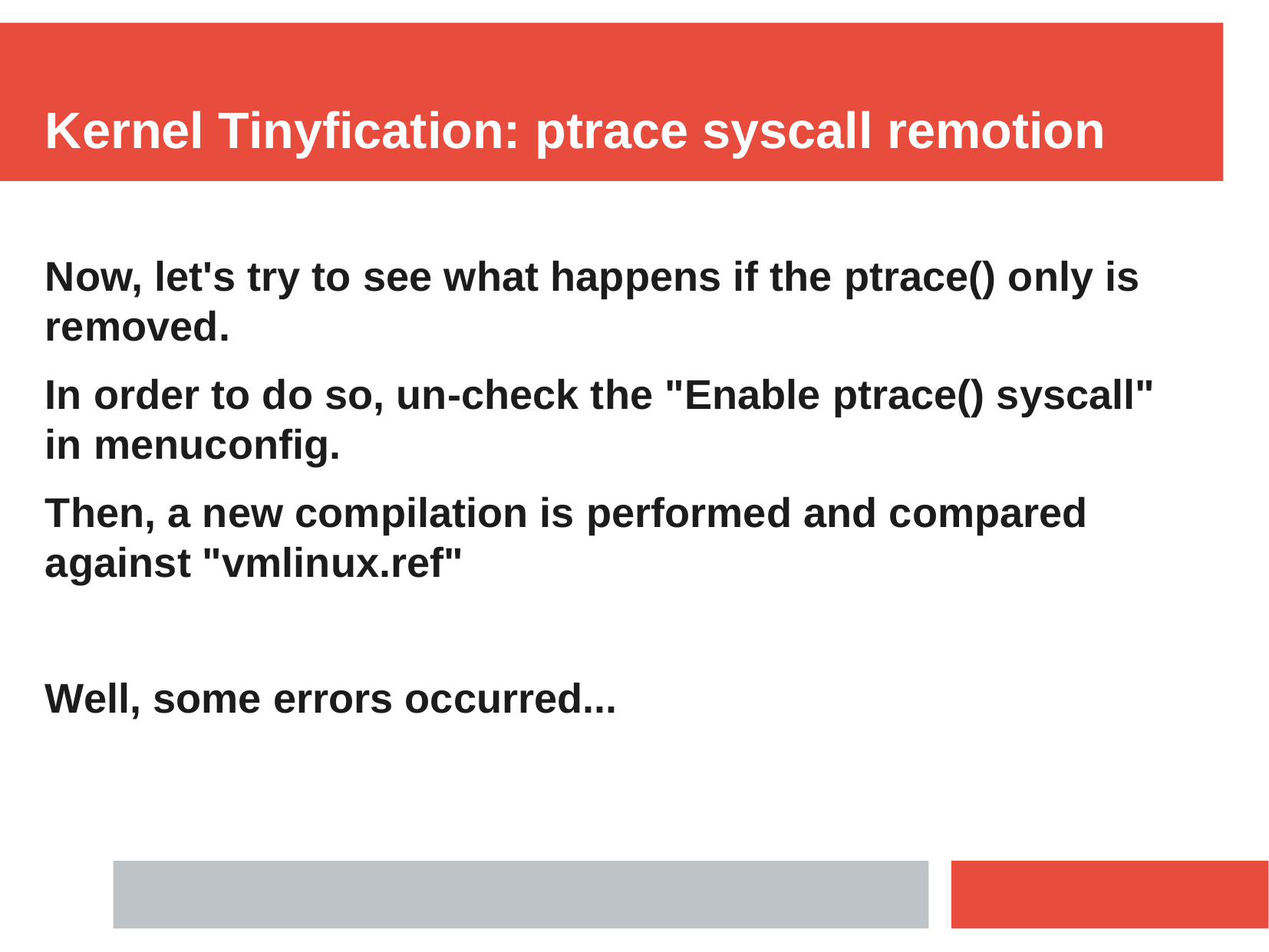

Kernel Tinyfication: ptrace syscall remotion
Now, let's try to see what happens if the ptrace() only is removed.
In order to do so, un-check the "Enable ptrace() syscall" in menuconfig.
Then, a new compilation is performed and compared against "vmlinux.ref"

Well, some errors occurred...